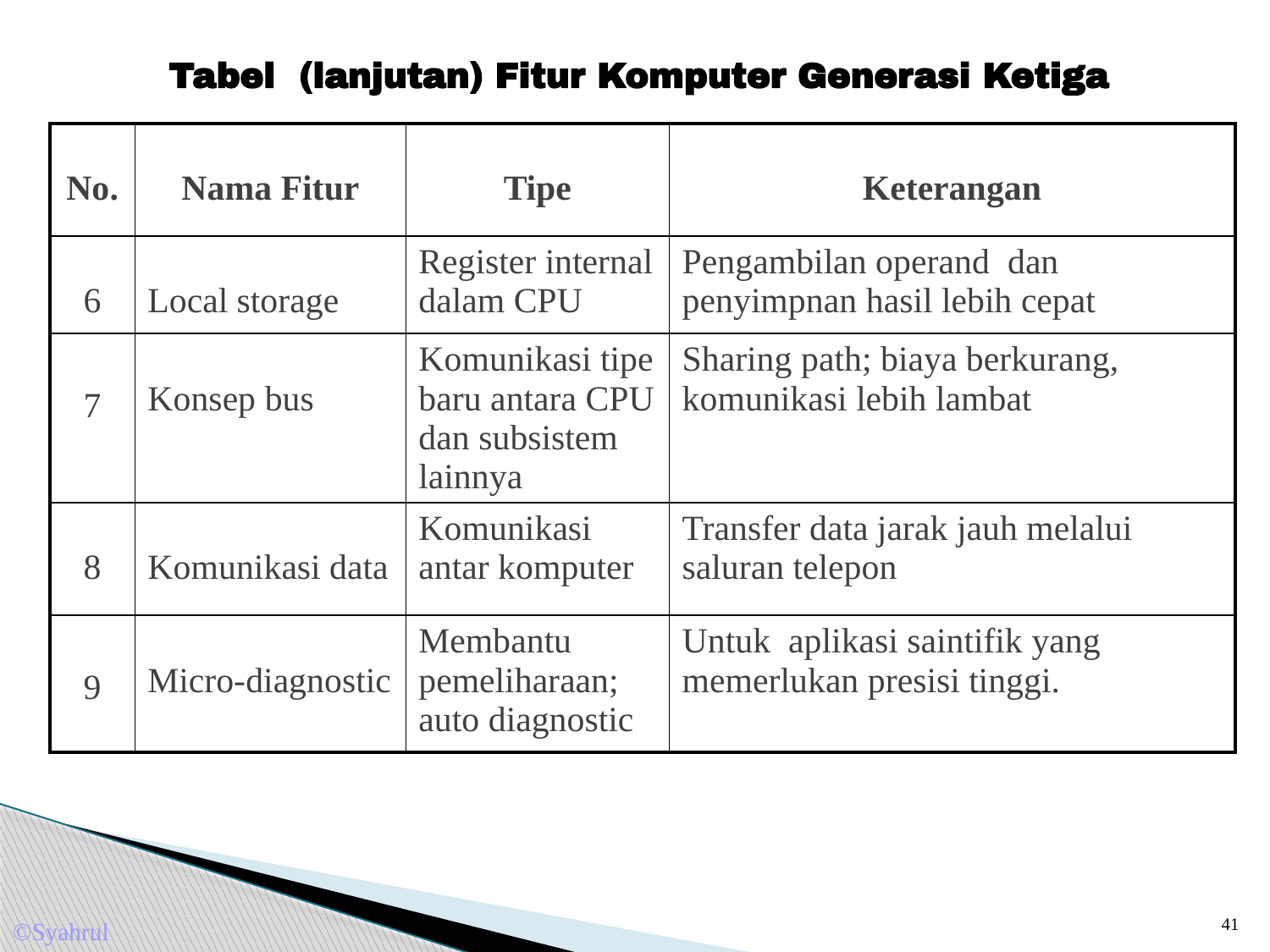

Tabel  (lanjutan) Fitur Komputer Generasi Ketiga
| No. | Nama Fitur | Tipe | Keterangan |
| --- | --- | --- | --- |
| 6 | Local storage | Register internal dalam CPU | Pengambilan operand dan penyimpnan hasil lebih cepat |
| 7 | Konsep bus | Komunikasi tipe baru antara CPU dan subsistem lainnya | Sharing path; biaya berkurang, komunikasi lebih lambat |
| 8 | Komunikasi data | Komunikasi antar komputer | Transfer data jarak jauh melalui saluran telepon |
| 9 | Micro-diagnostic | Membantu pemeliharaan; auto diagnostic | Untuk aplikasi saintifik yang memerlukan presisi tinggi. |
41